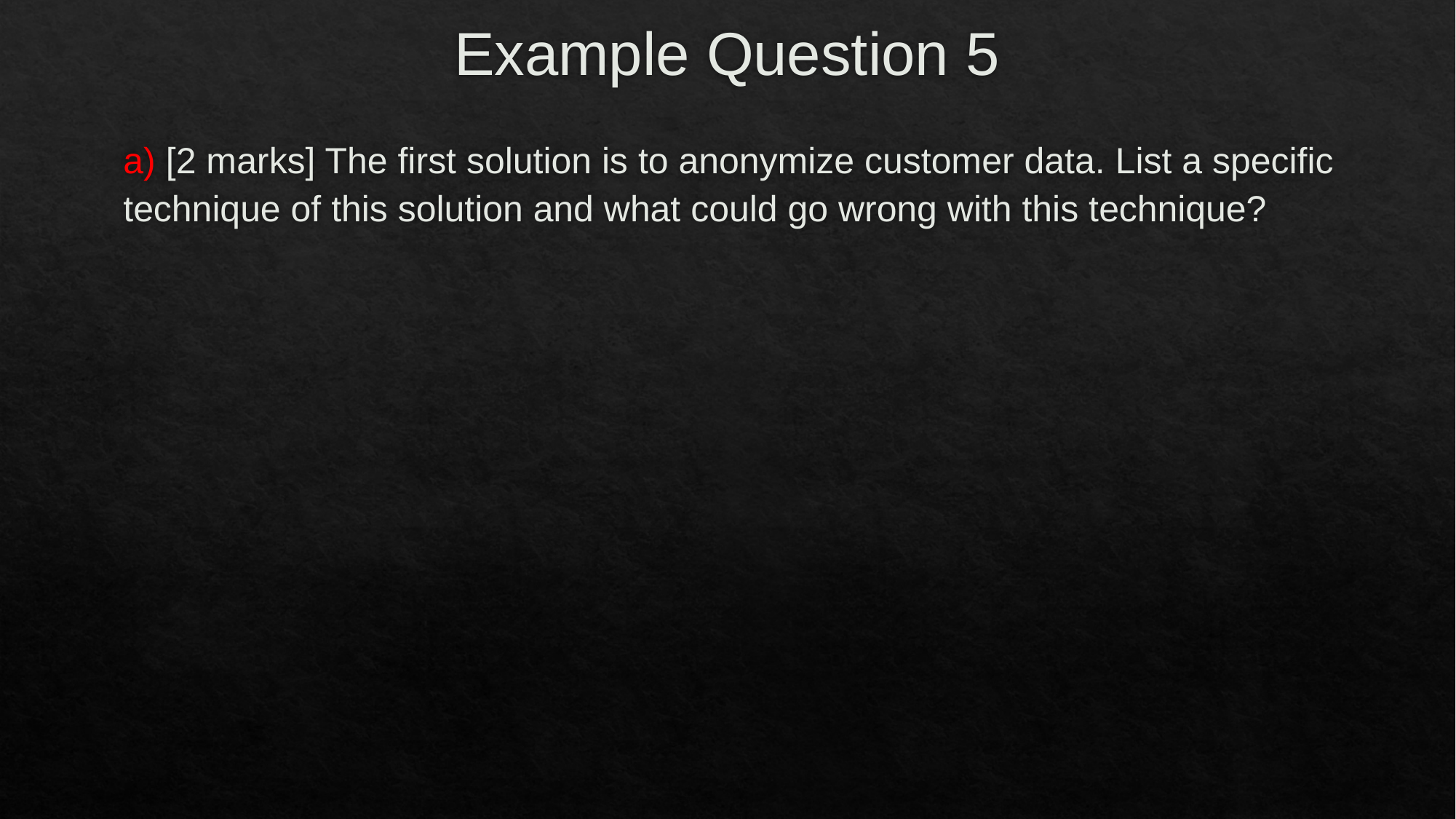

# Example Question 5
a) [2 marks] The first solution is to anonymize customer data. List a specific technique of this solution and what could go wrong with this technique?